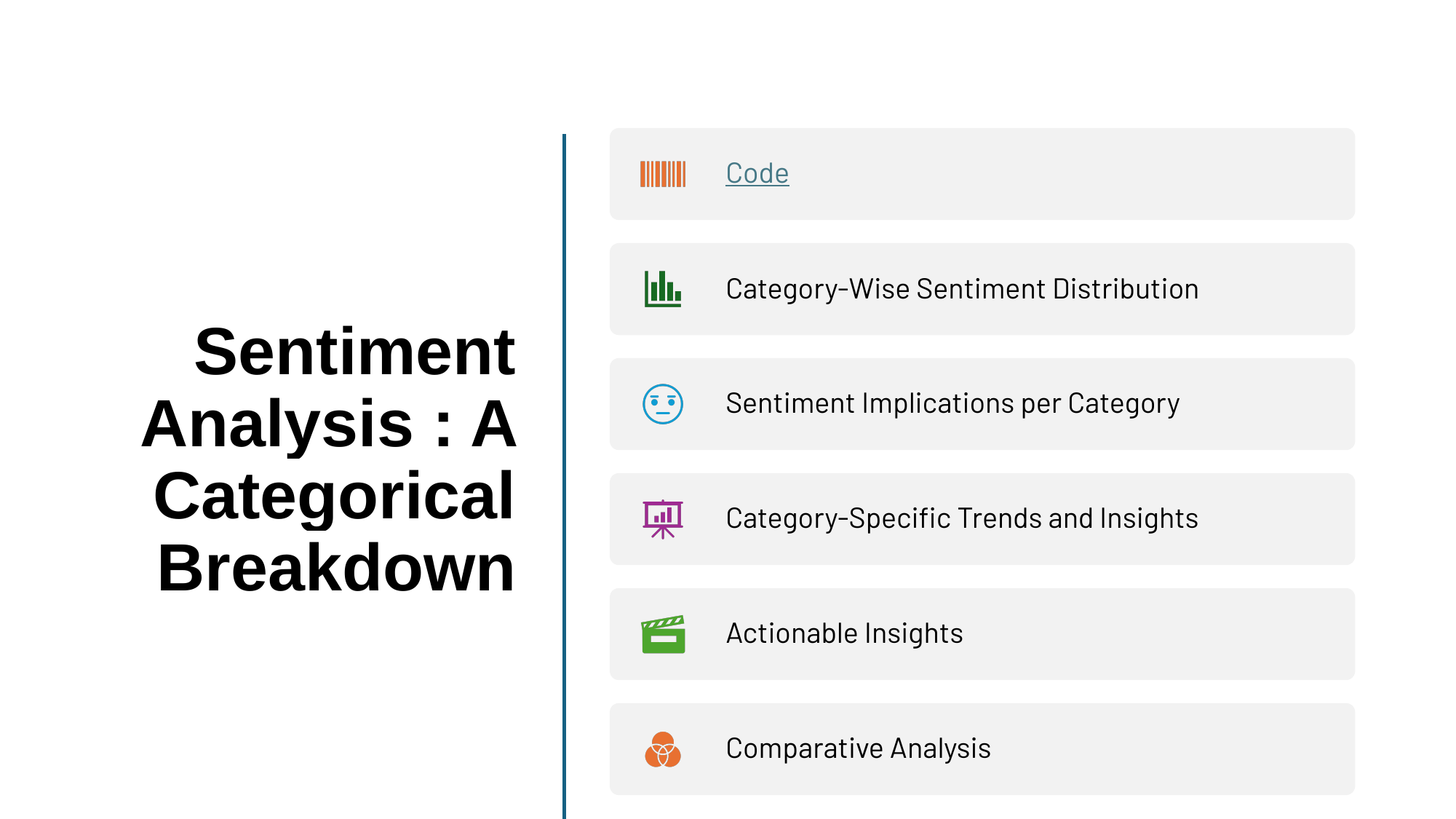

# Sentiment Analysis : A Categorical Breakdown
Code
Category-Wise Sentiment Distribution
Sentiment Implications per Category
Category-Specific Trends and Insights
Actionable Insights
Comparative Analysis